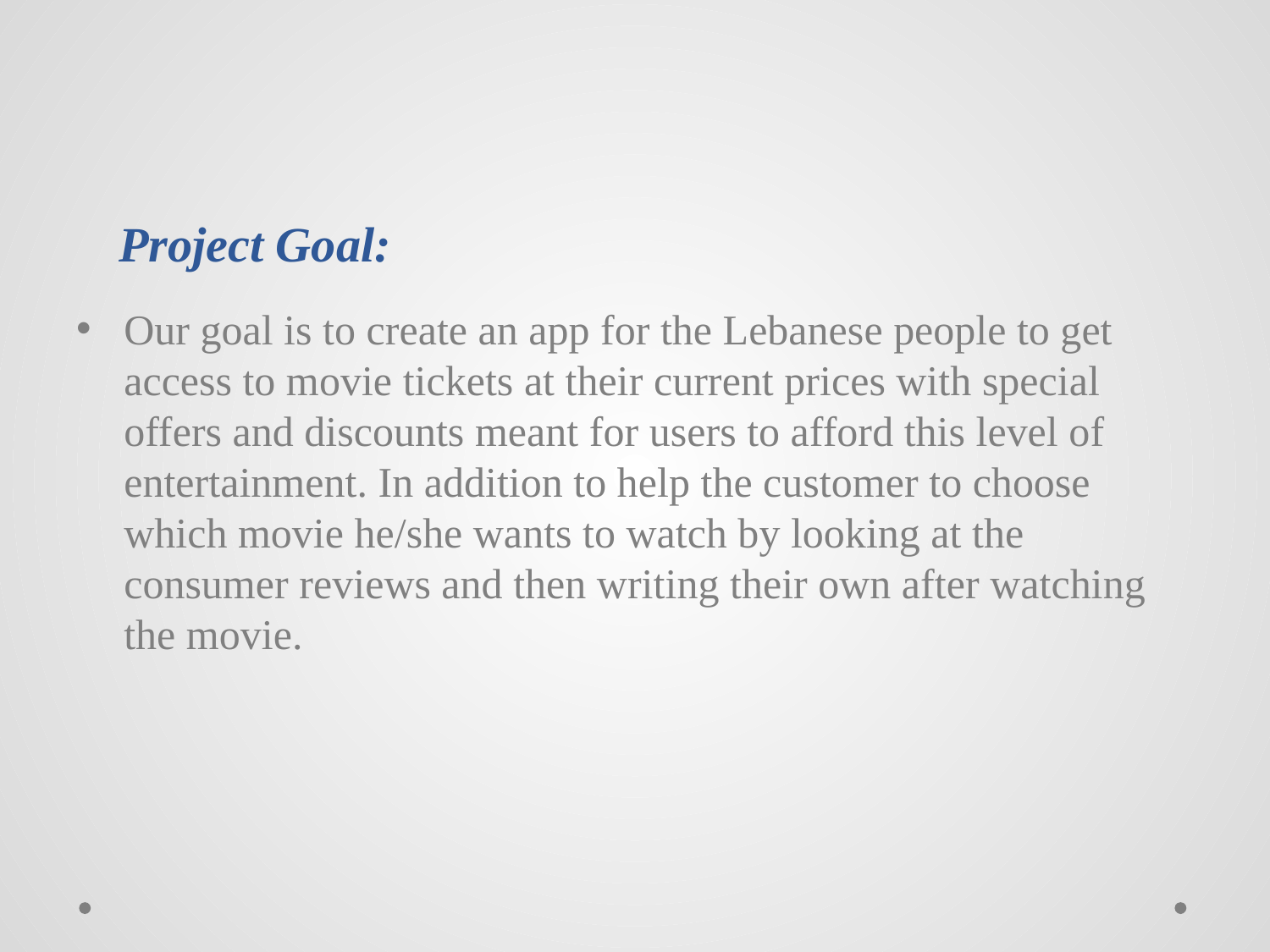

# Project Goal:
Our goal is to create an app for the Lebanese people to get access to movie tickets at their current prices with special offers and discounts meant for users to afford this level of entertainment. In addition to help the customer to choose which movie he/she wants to watch by looking at the consumer reviews and then writing their own after watching the movie.